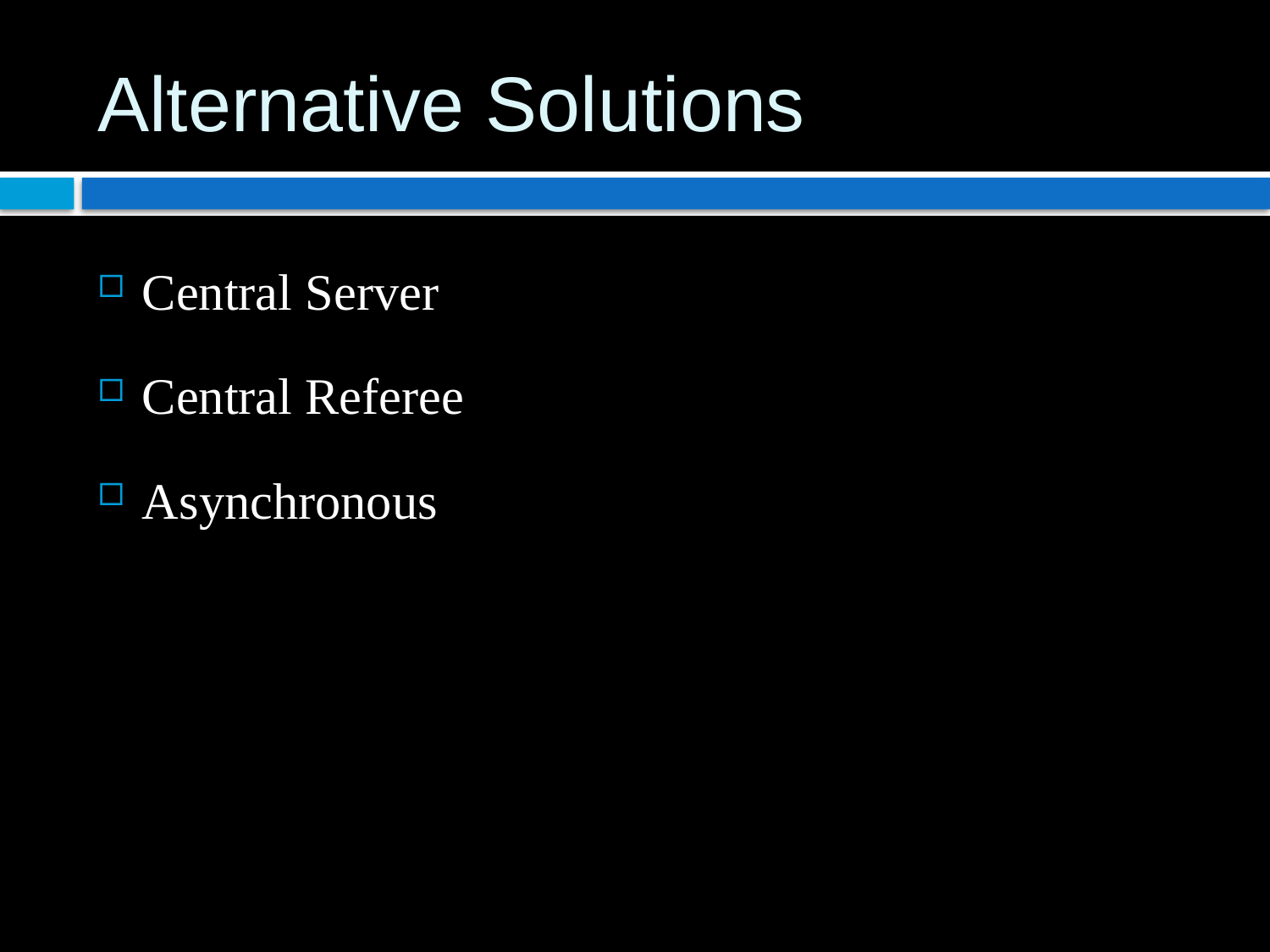

# Alternative Solutions
Central Server
Central Referee
Asynchronous